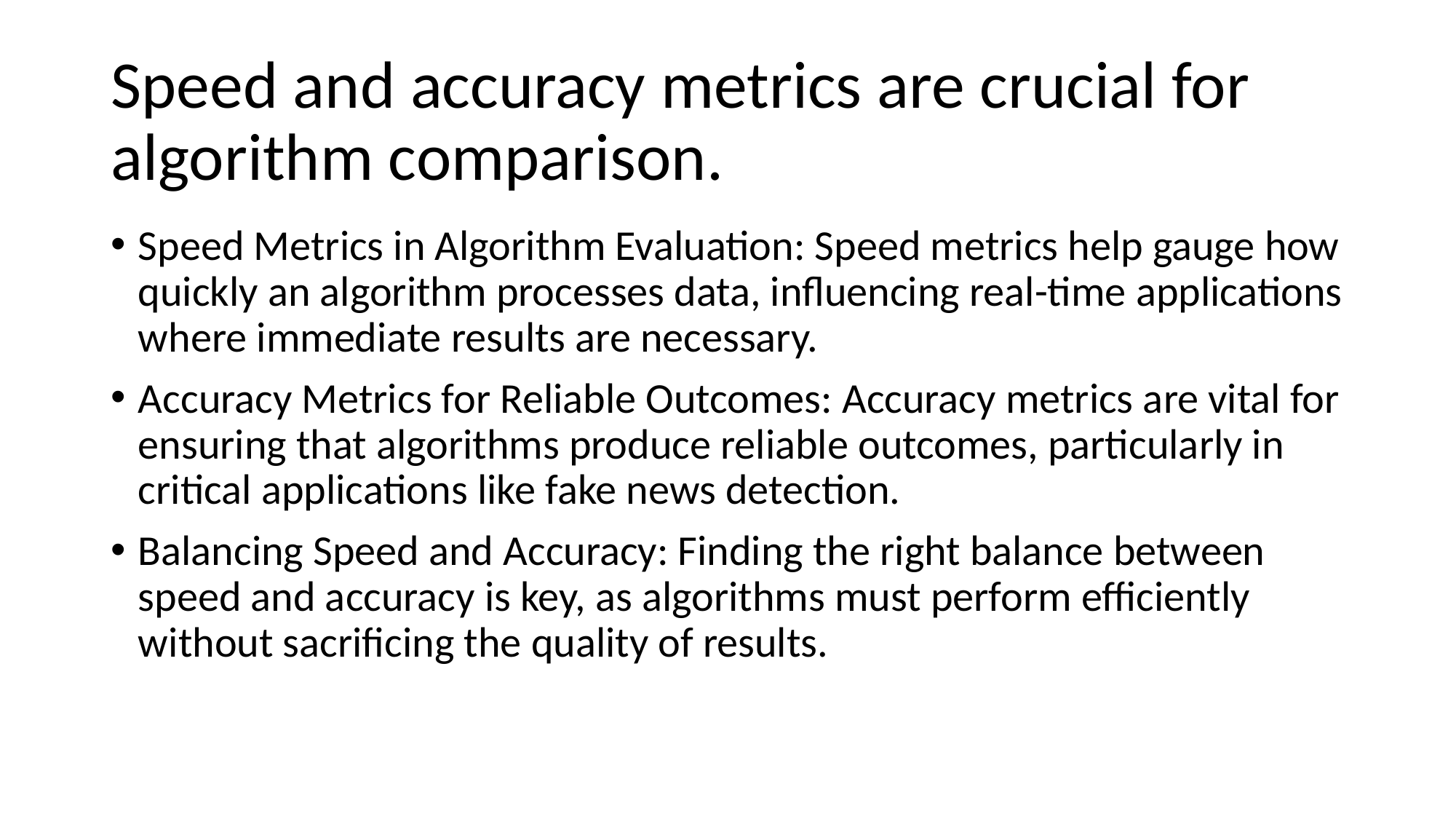

# Speed and accuracy metrics are crucial for algorithm comparison.
Speed Metrics in Algorithm Evaluation: Speed metrics help gauge how quickly an algorithm processes data, influencing real-time applications where immediate results are necessary.
Accuracy Metrics for Reliable Outcomes: Accuracy metrics are vital for ensuring that algorithms produce reliable outcomes, particularly in critical applications like fake news detection.
Balancing Speed and Accuracy: Finding the right balance between speed and accuracy is key, as algorithms must perform efficiently without sacrificing the quality of results.